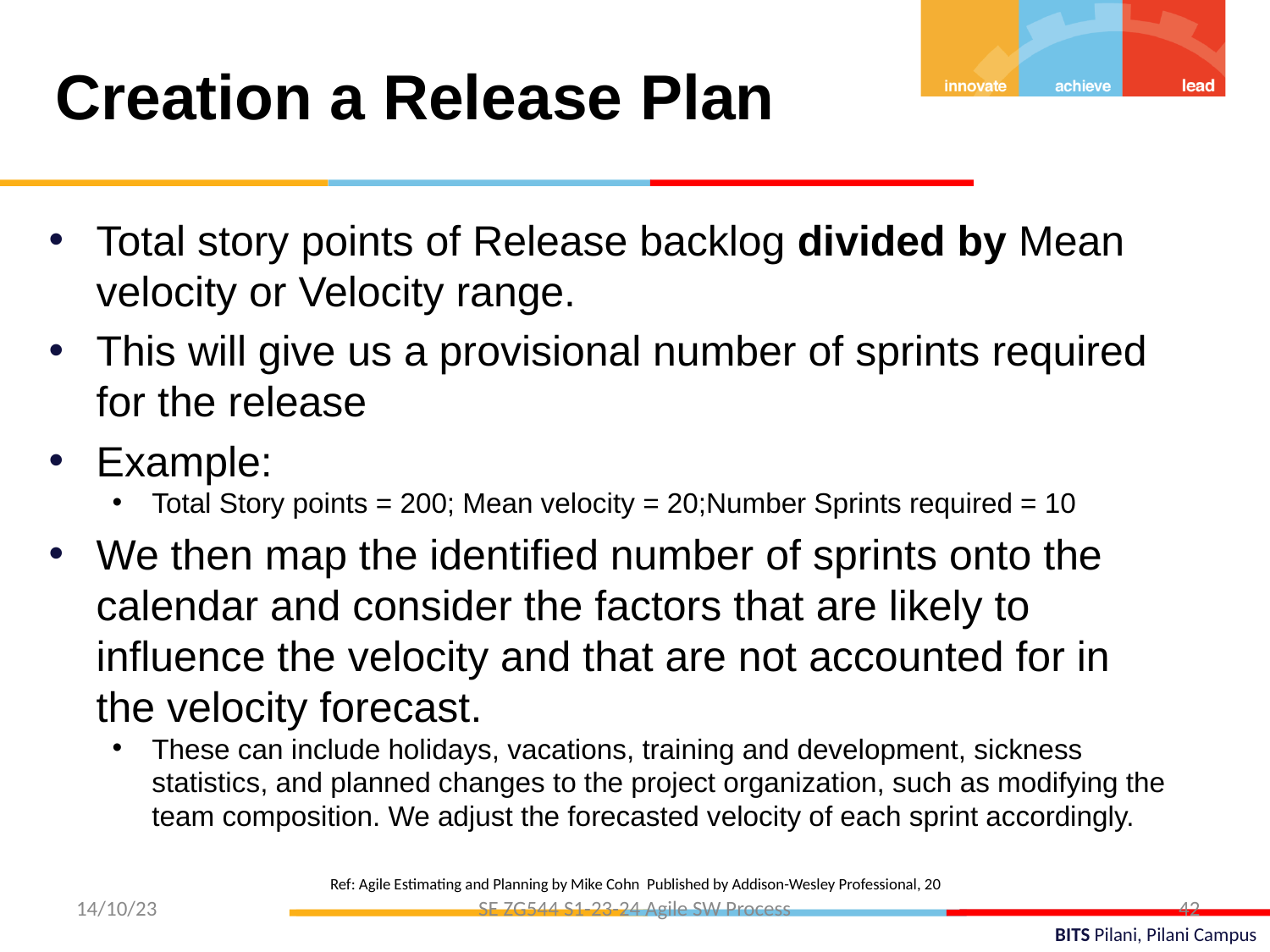

Creation a Release Plan
Total story points of Release backlog divided by Mean velocity or Velocity range.
This will give us a provisional number of sprints required for the release
Example:
Total Story points = 200; Mean velocity = 20;Number Sprints required = 10
We then map the identified number of sprints onto the calendar and consider the factors that are likely to influence the velocity and that are not accounted for in the velocity forecast.
These can include holidays, vacations, training and development, sickness statistics, and planned changes to the project organization, such as modifying the team composition. We adjust the forecasted velocity of each sprint accordingly.
Ref: Agile Estimating and Planning by Mike Cohn  Published by Addison-Wesley Professional, 20
14/10/23
SE ZG544 S1-23-24 Agile SW Process
42